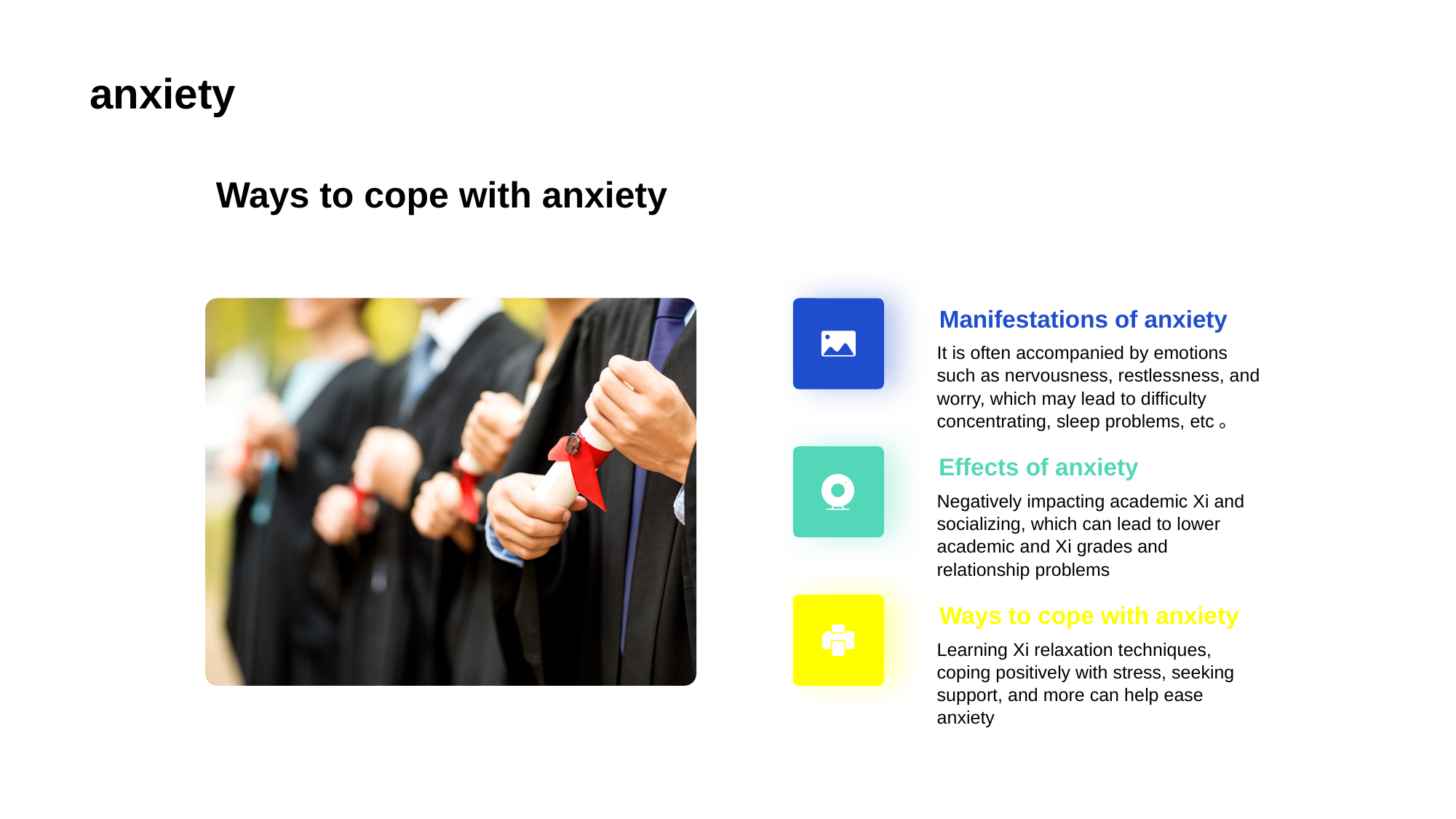

# anxiety
Ways to cope with anxiety
Manifestations of anxiety

It is often accompanied by emotions such as nervousness, restlessness, and worry, which may lead to difficulty concentrating, sleep problems, etc。

Effects of anxiety
Negatively impacting academic Xi and socializing, which can lead to lower academic and Xi grades and relationship problems

Ways to cope with anxiety
Learning Xi relaxation techniques, coping positively with stress, seeking support, and more can help ease anxiety